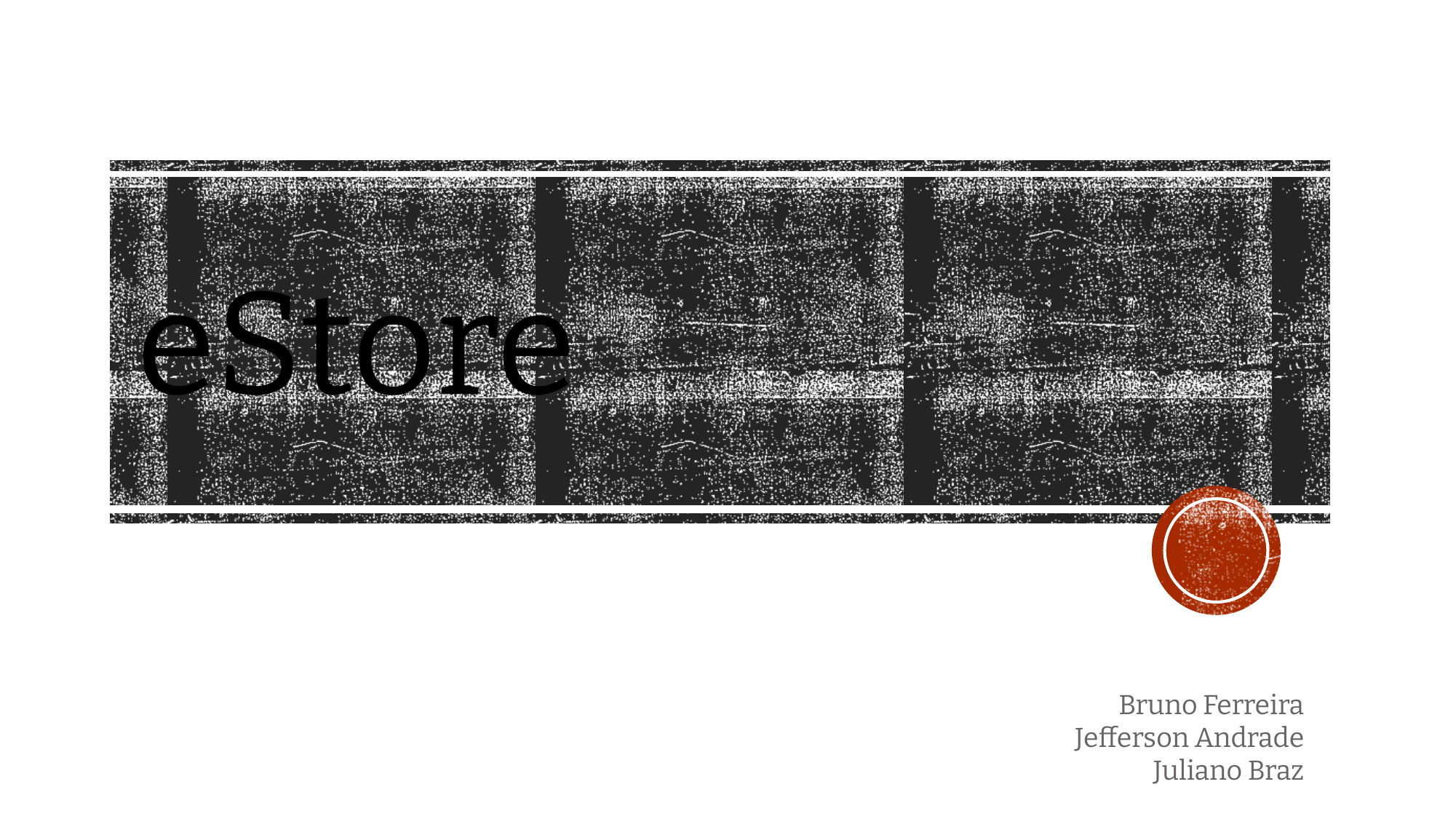

# eStore

Bruno Ferreira
Jefferson Andrade
Juliano Braz